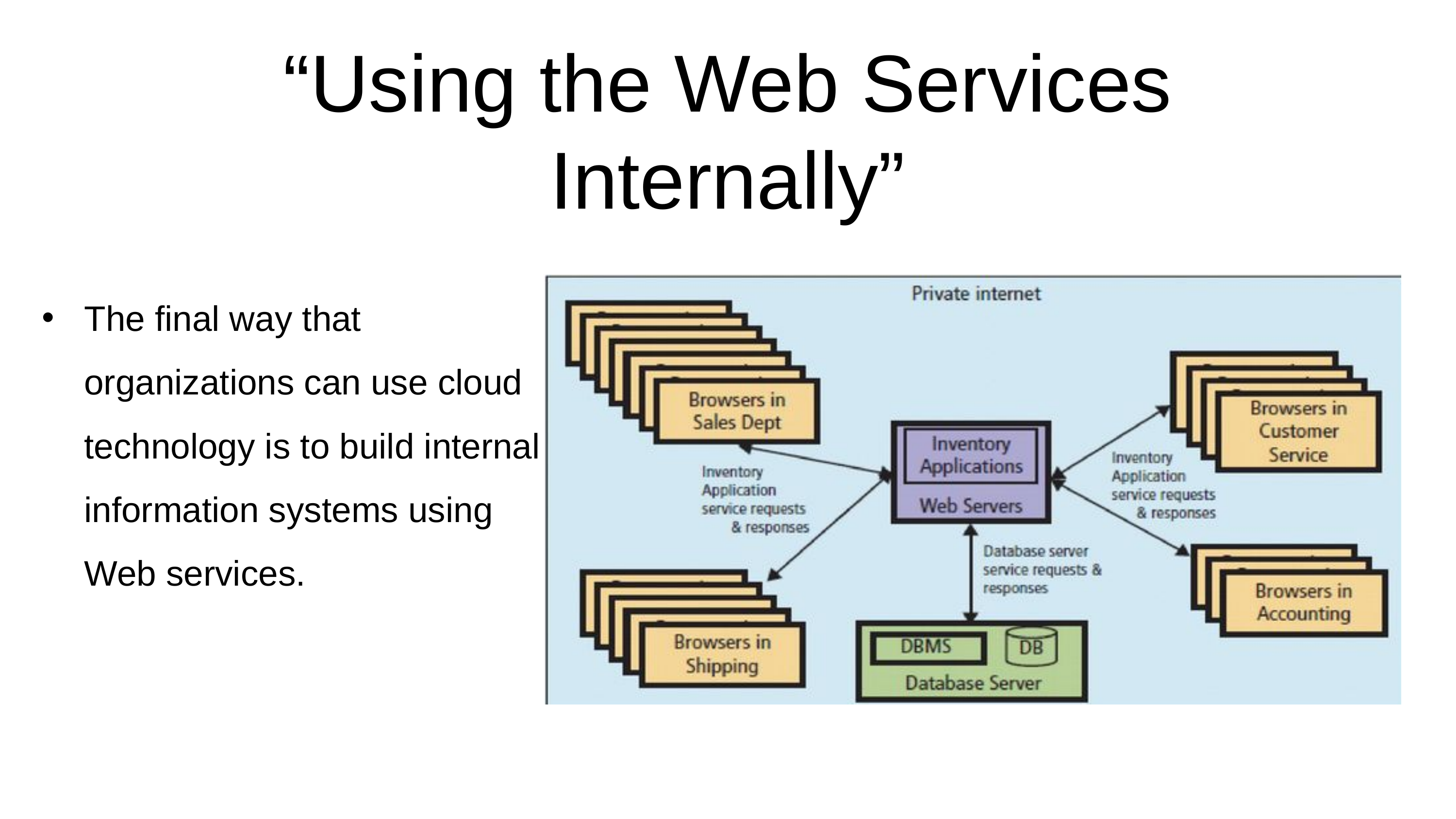

“Using the Web Services Internally”

The final way that organizations can use cloud technology is to build internal information systems using Web services.